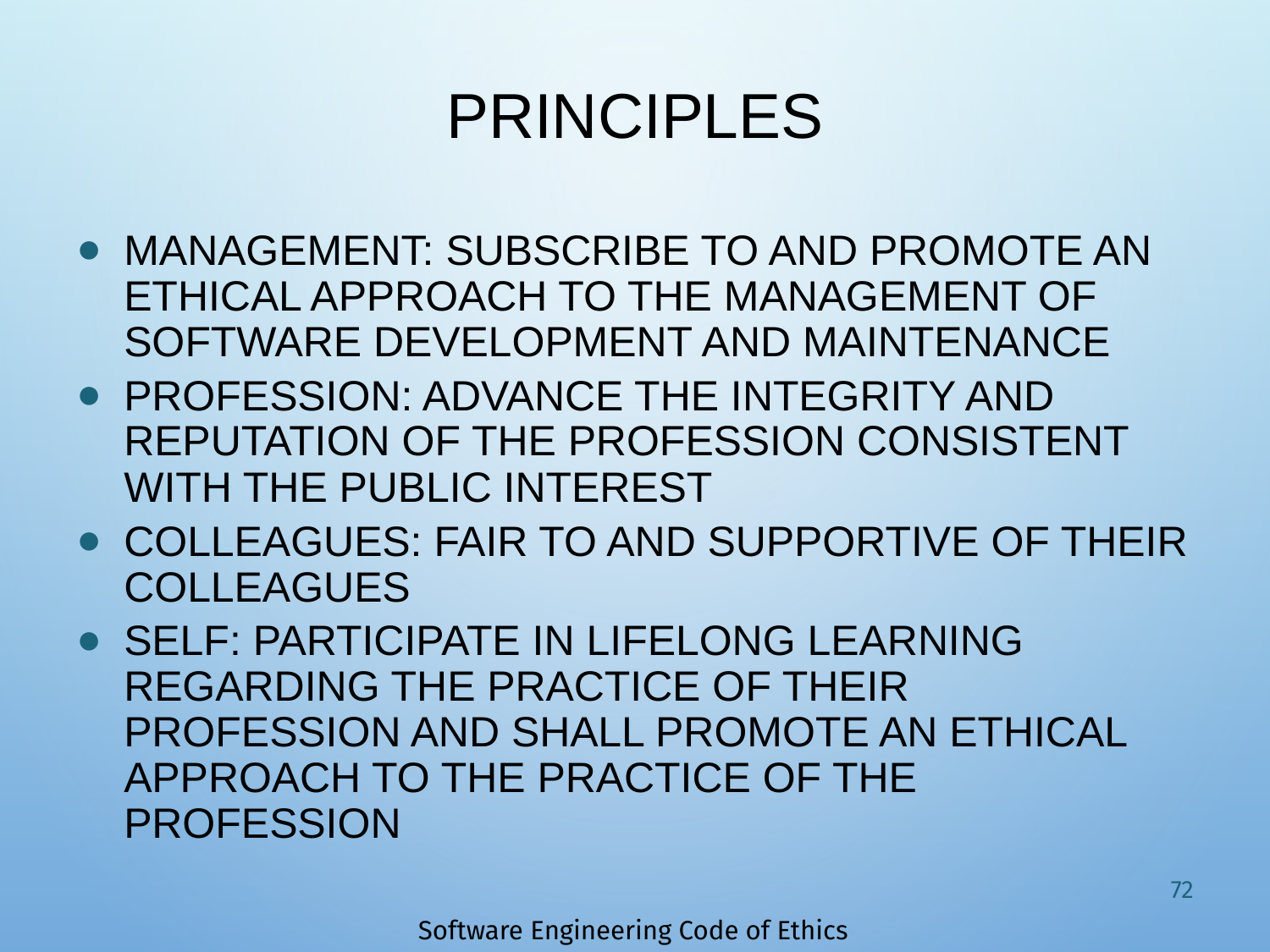

# Principles
Management: subscribe to and promote an ethical approach to the management of software development and maintenance
Profession: advance the integrity and reputation of the profession consistent with the public interest
Colleagues: fair to and supportive of their colleagues
Self: participate in lifelong learning regarding the practice of their profession and shall promote an ethical approach to the practice of the profession
72
Software Engineering Code of Ethics